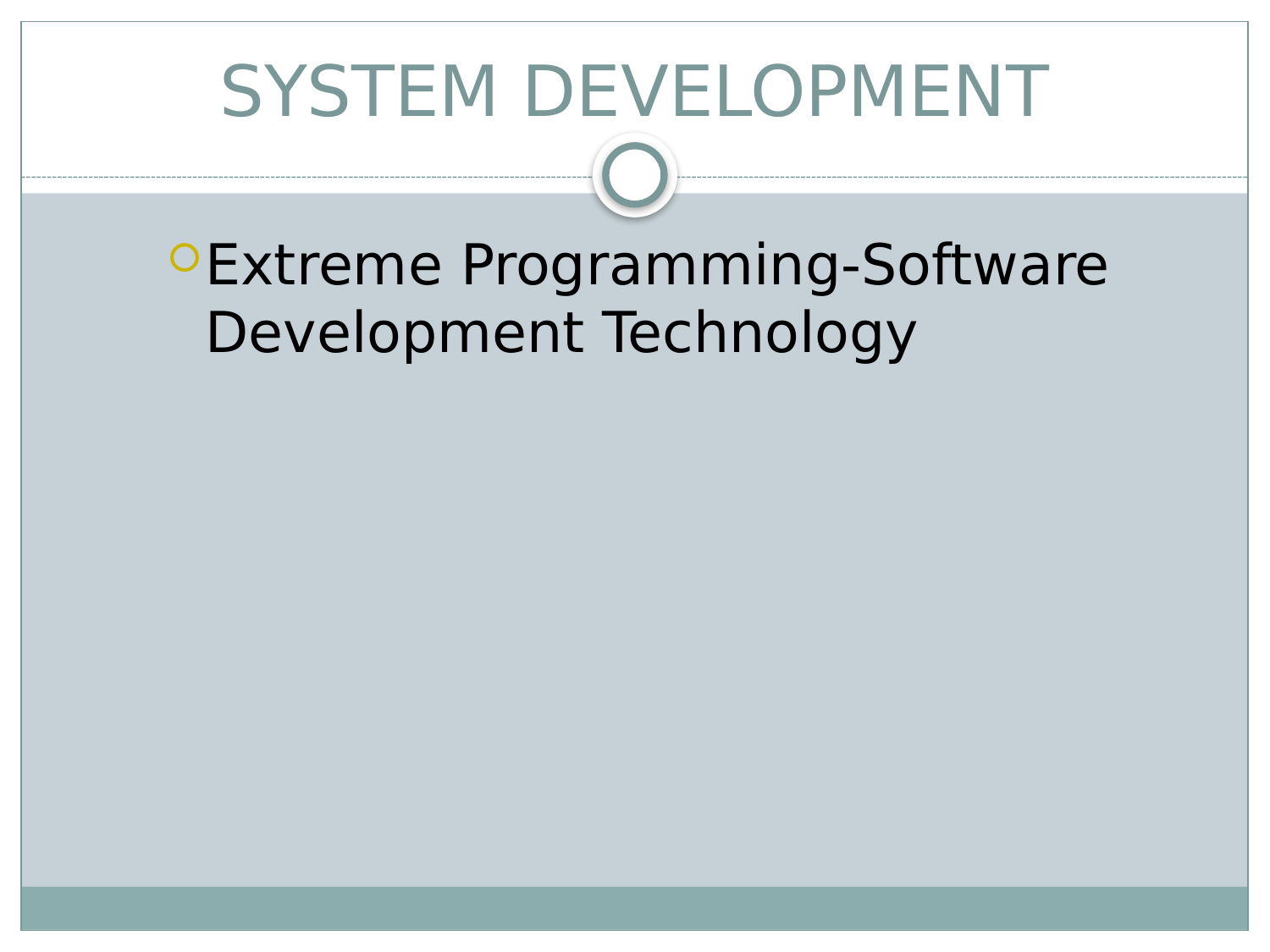

# SYSTEM DEVELOPMENT
Extreme Programming-Software Development Technology